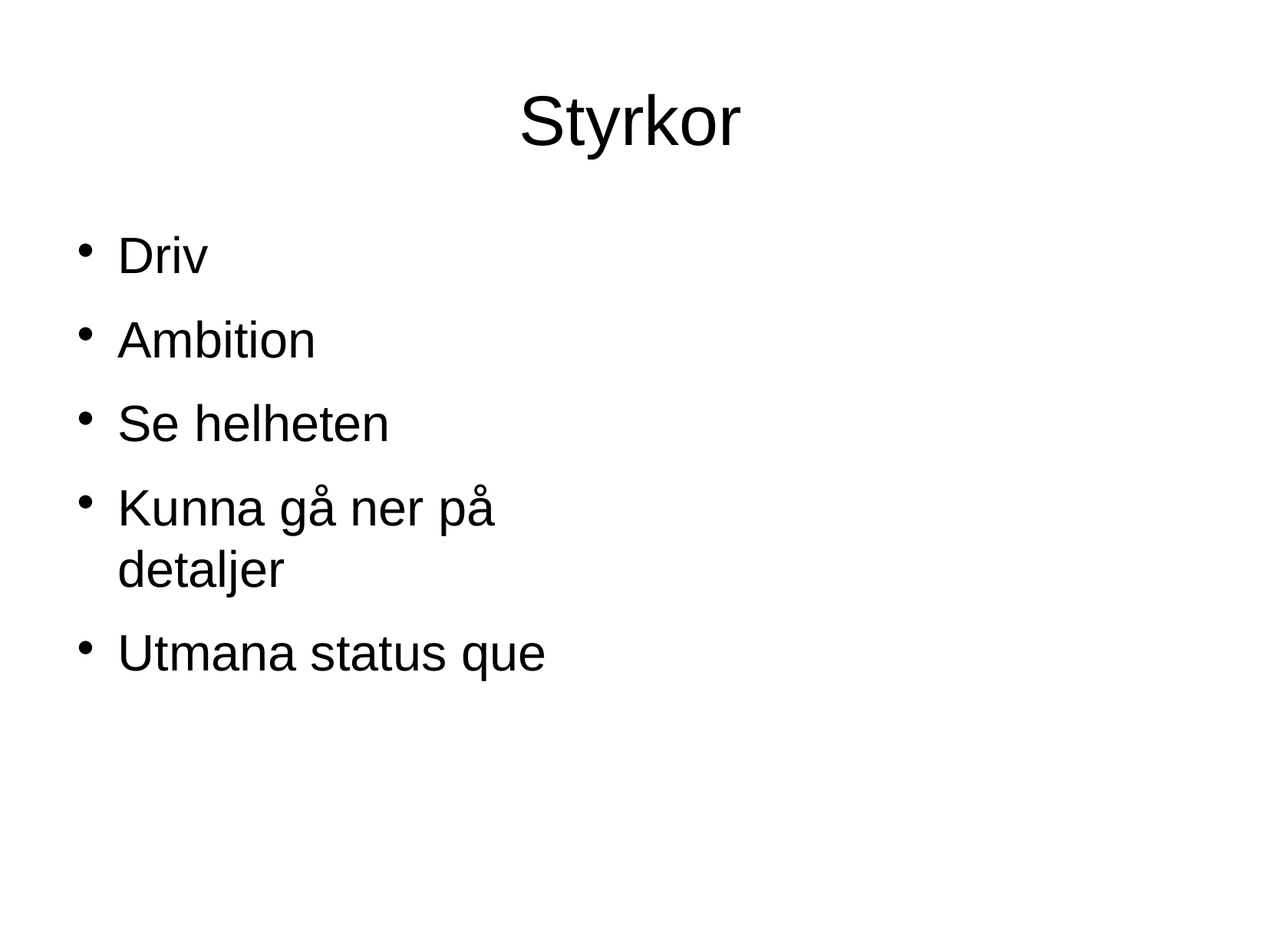

# Styrkor
Driv
Ambition
Se helheten
Kunna gå ner på detaljer
Utmana status que